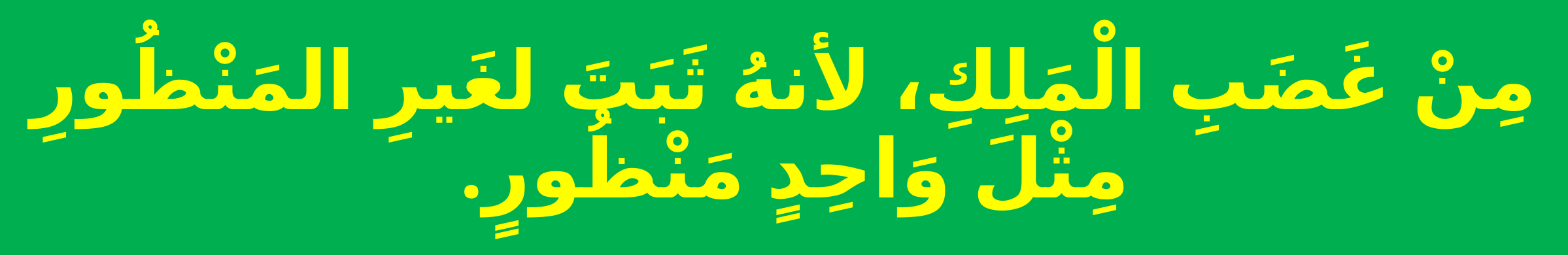

# مِنْ غَضَبِ الْمَلِكِ، لأنهُ ثَبَتَ لغَيرِ المَنْظُورِ مِثْلَ وَاحِدٍ مَنْظُورٍ.